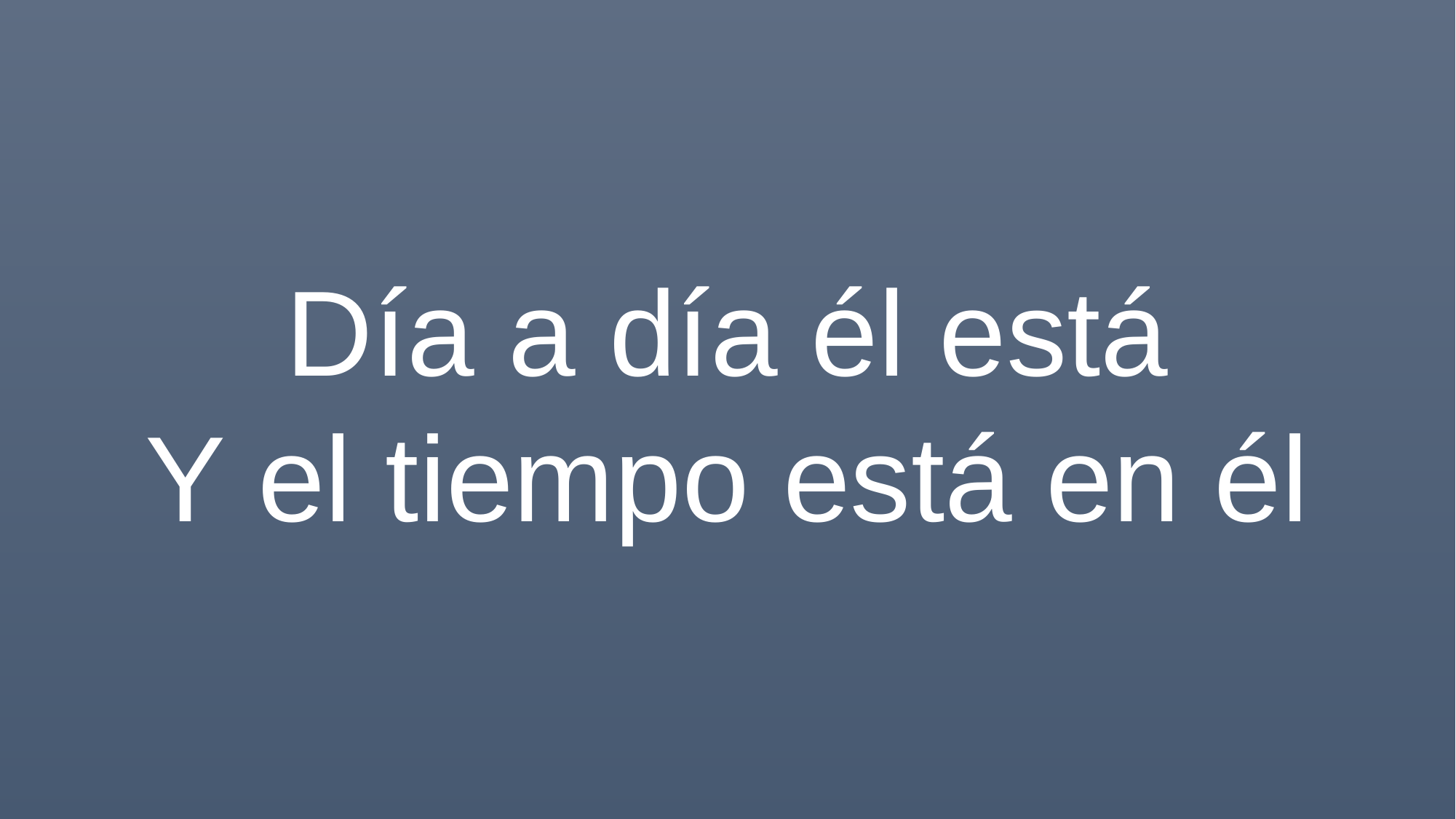

Día a día él está
Y el tiempo está en él